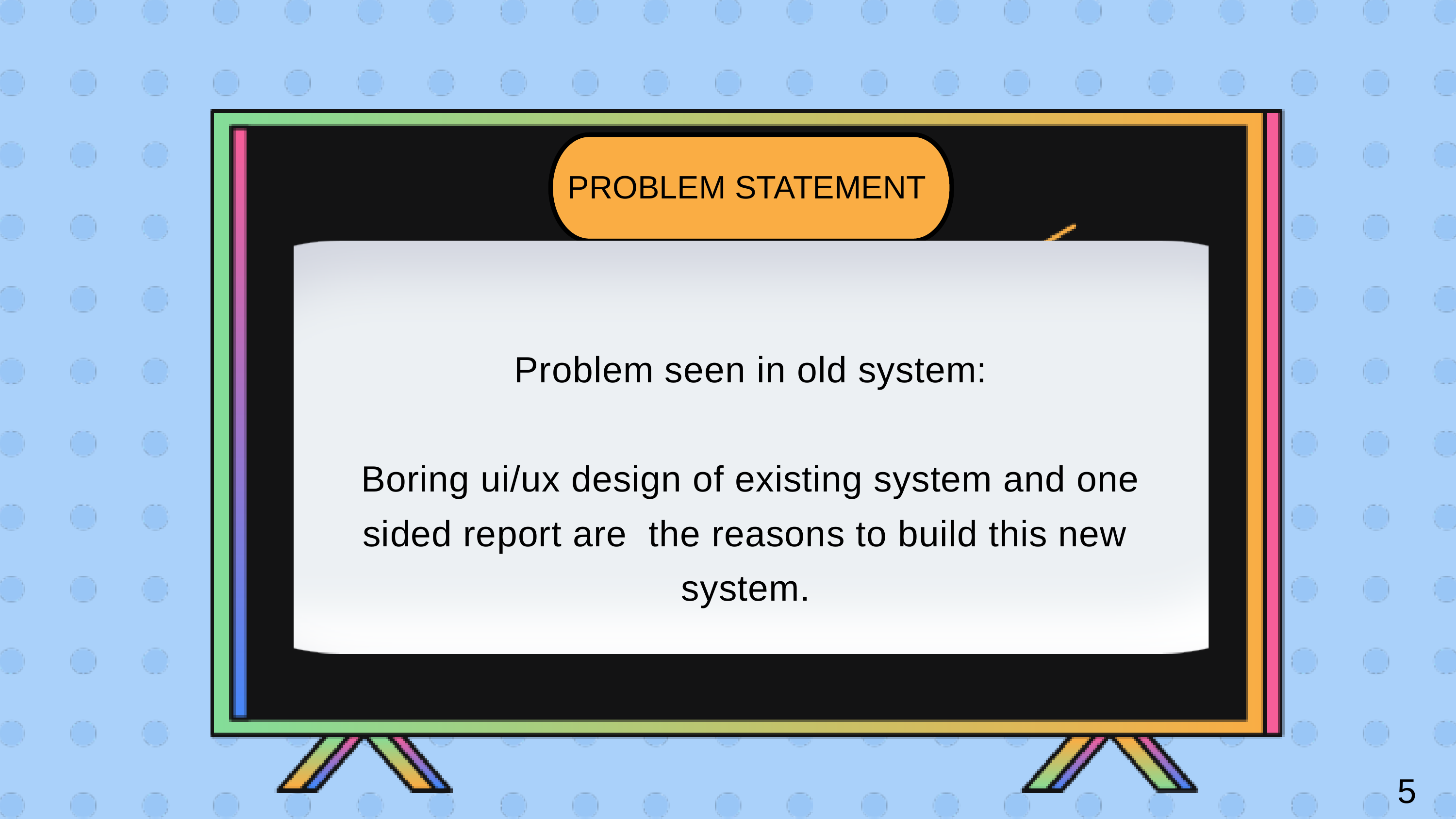

PROBLEM STATEMENT

Problem seen in old system:

Boring ui/ux design of existing system and one sided report are  the reasons to build this new  system.
5